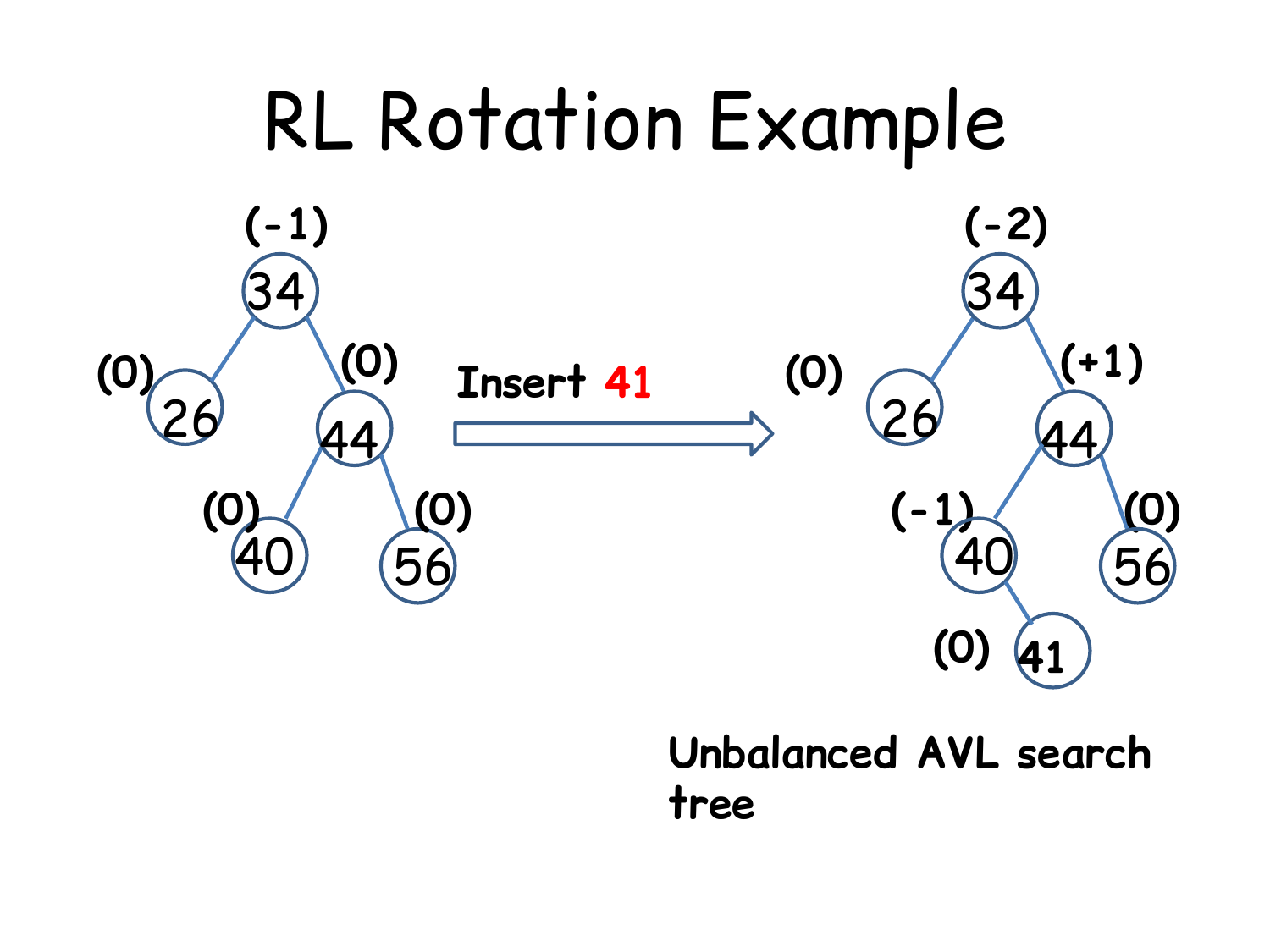

# RL Rotation Example

(-1)
34
(0)
(0)
26
44
(0)
(0)
40
56

(-2)
34
(+1)
(0)
26
44
(-1)
(0)
40
56

41
Unbalanced AVL search tree
(0)

Insert 41